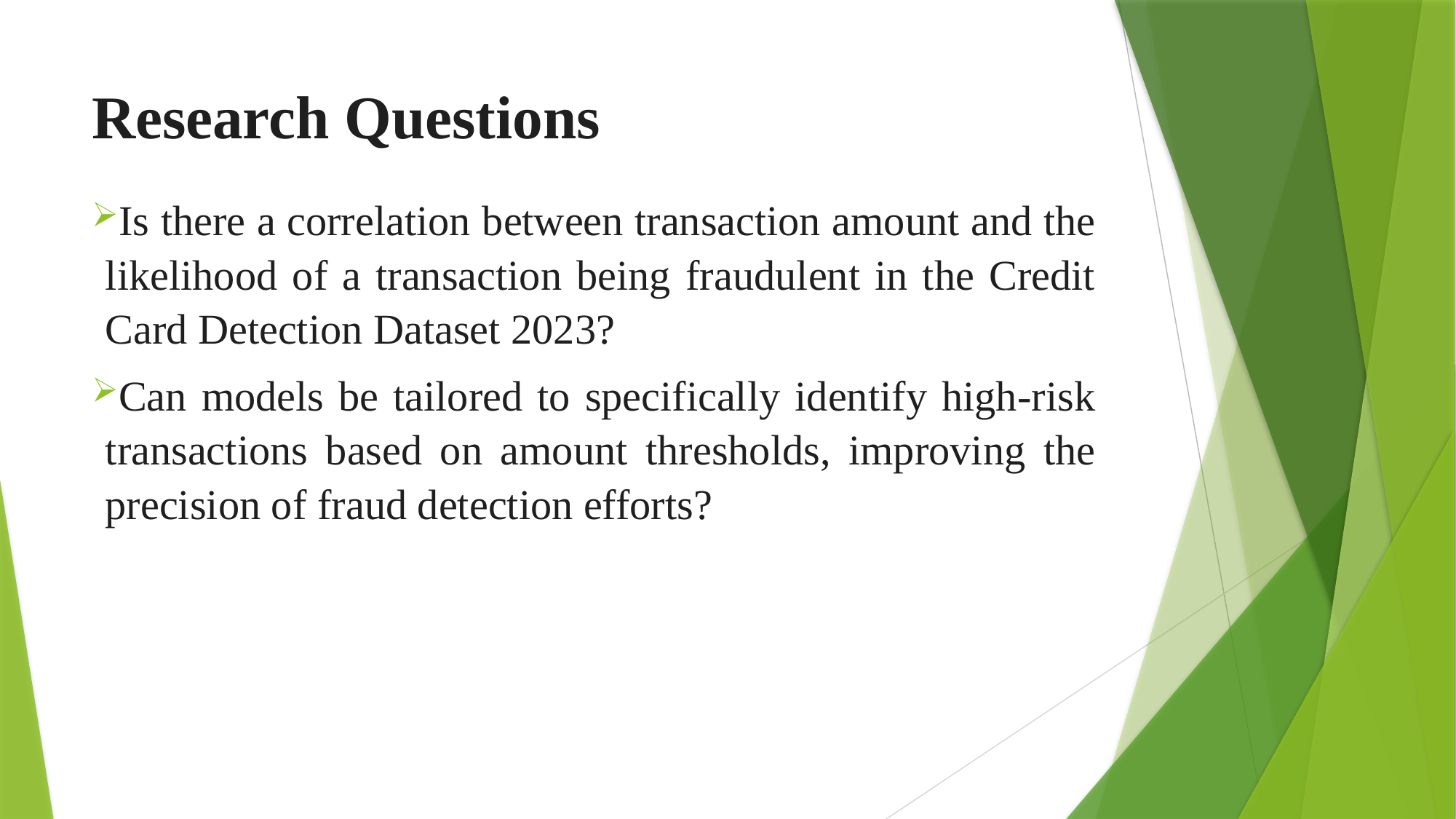

# Research Questions
Is there a correlation between transaction amount and the likelihood of a transaction being fraudulent in the Credit Card Detection Dataset 2023?
Can models be tailored to specifically identify high-risk transactions based on amount thresholds, improving the precision of fraud detection efforts?